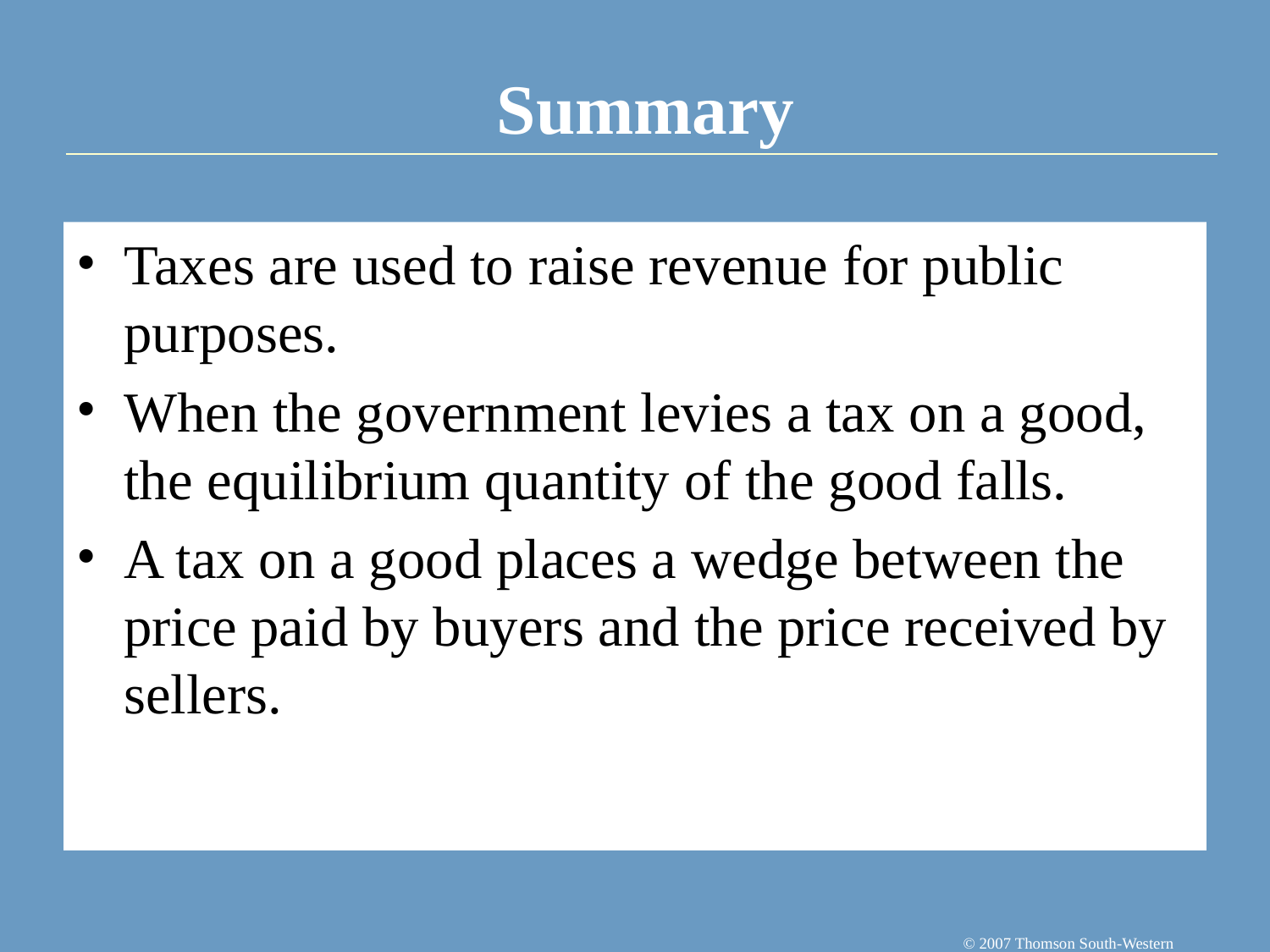

Taxes are used to raise revenue for public purposes.
When the government levies a tax on a good, the equilibrium quantity of the good falls.
A tax on a good places a wedge between the price paid by buyers and the price received by sellers.